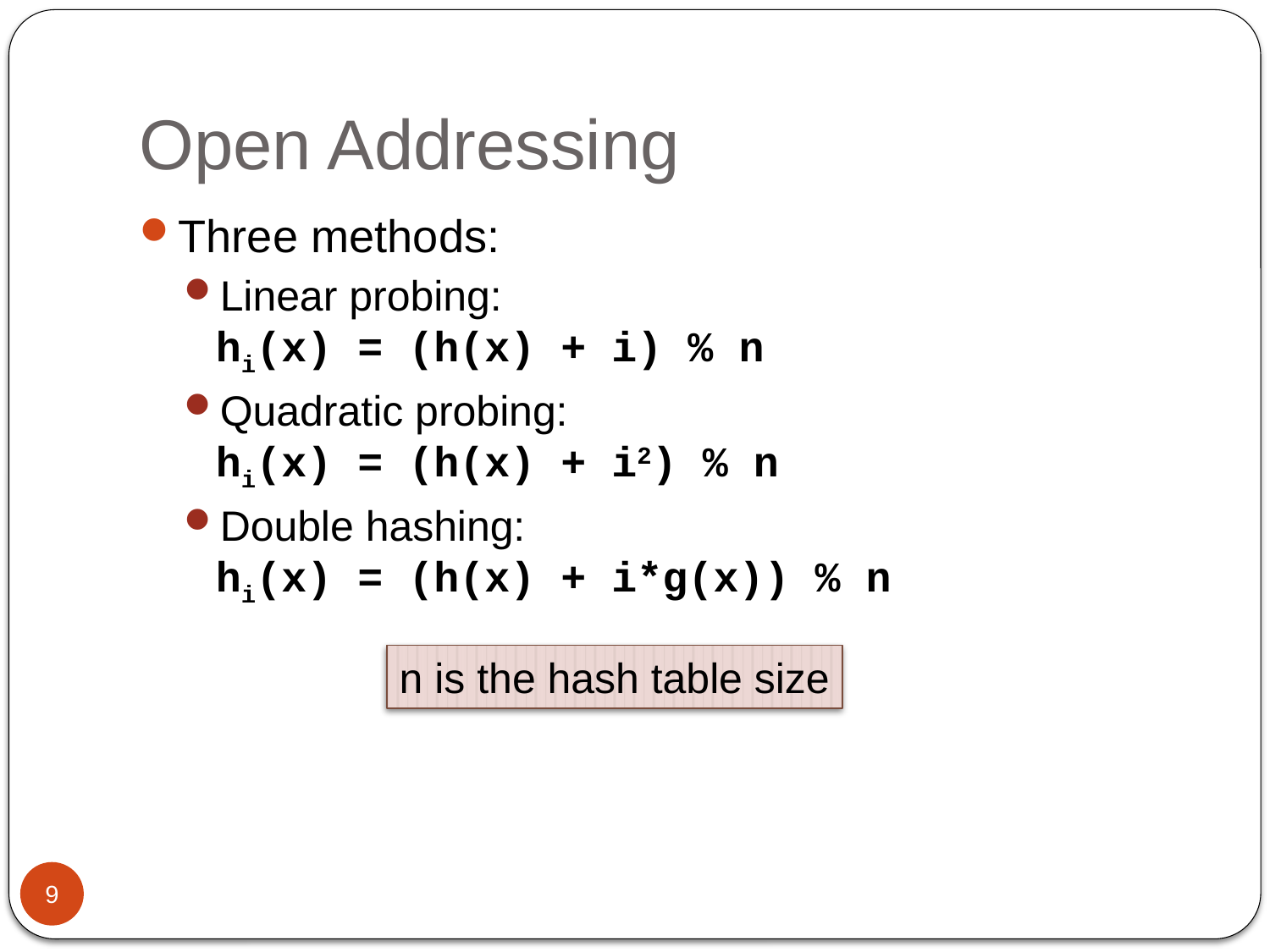

# Open Addressing
Three methods:
Linear probing:
hi(x) = (h(x) + i) % n
Quadratic probing:
hi(x) = (h(x) + i2) % n
Double hashing:
hi(x) = (h(x) + i*g(x)) % n

n is the hash table size
9